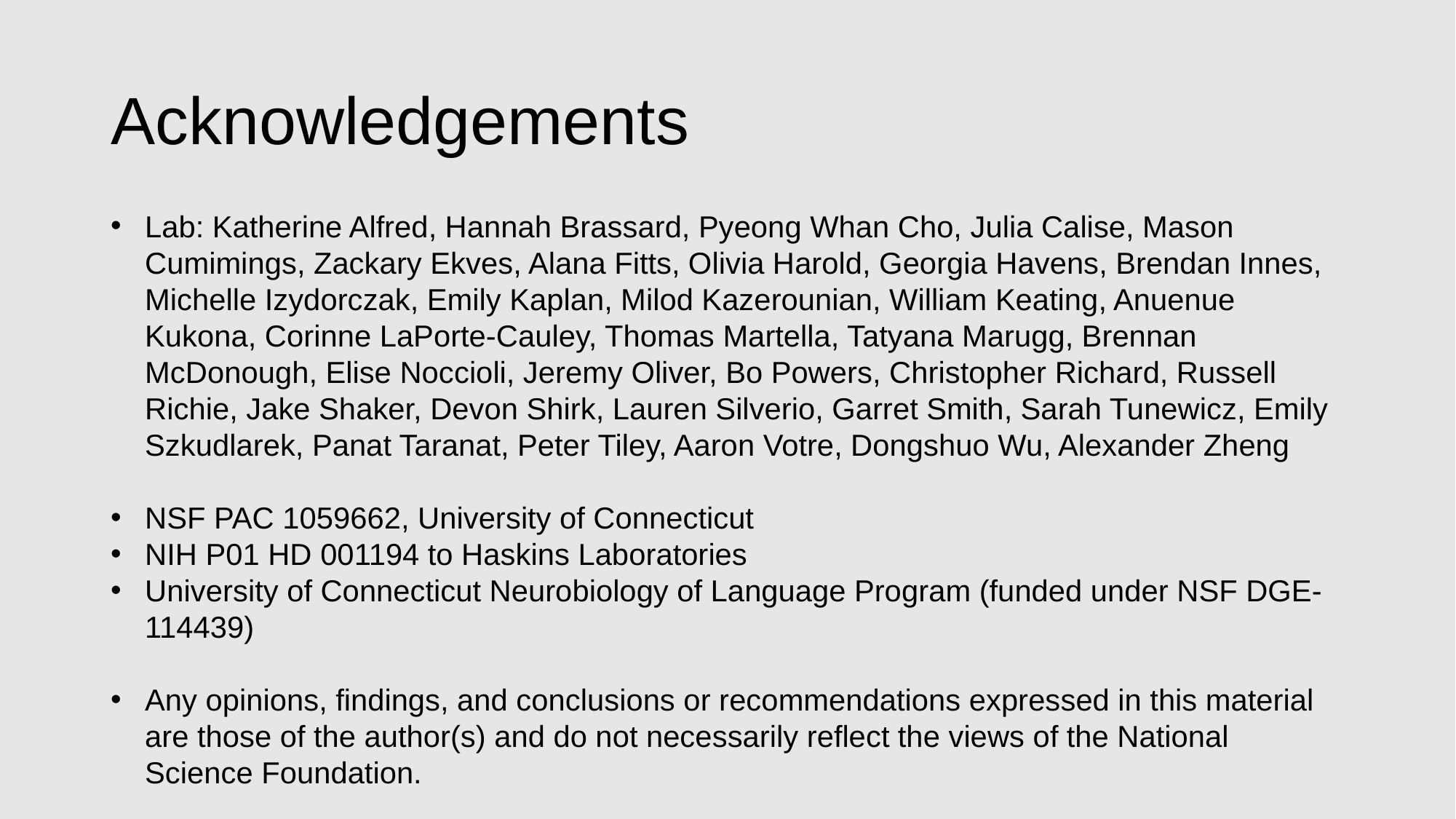

# Acknowledgements
Lab: Katherine Alfred, Hannah Brassard, Pyeong Whan Cho, Julia Calise, Mason Cumimings, Zackary Ekves, Alana Fitts, Olivia Harold, Georgia Havens, Brendan Innes,  Michelle Izydorczak, Emily Kaplan, Milod Kazerounian, William Keating, Anuenue Kukona, Corinne LaPorte-Cauley, Thomas Martella, Tatyana Marugg, Brennan McDonough, Elise Noccioli, Jeremy Oliver, Bo Powers, Christopher Richard, Russell Richie, Jake Shaker, Devon Shirk, Lauren Silverio, Garret Smith, Sarah Tunewicz, Emily Szkudlarek, Panat Taranat, Peter Tiley, Aaron Votre, Dongshuo Wu, Alexander Zheng

NSF PAC 1059662, University of Connecticut
NIH P01 HD 001194 to Haskins Laboratories
University of Connecticut Neurobiology of Language Program (funded under NSF DGE-114439)

Any opinions, findings, and conclusions or recommendations expressed in this material are those of the author(s) and do not necessarily reflect the views of the National Science Foundation.